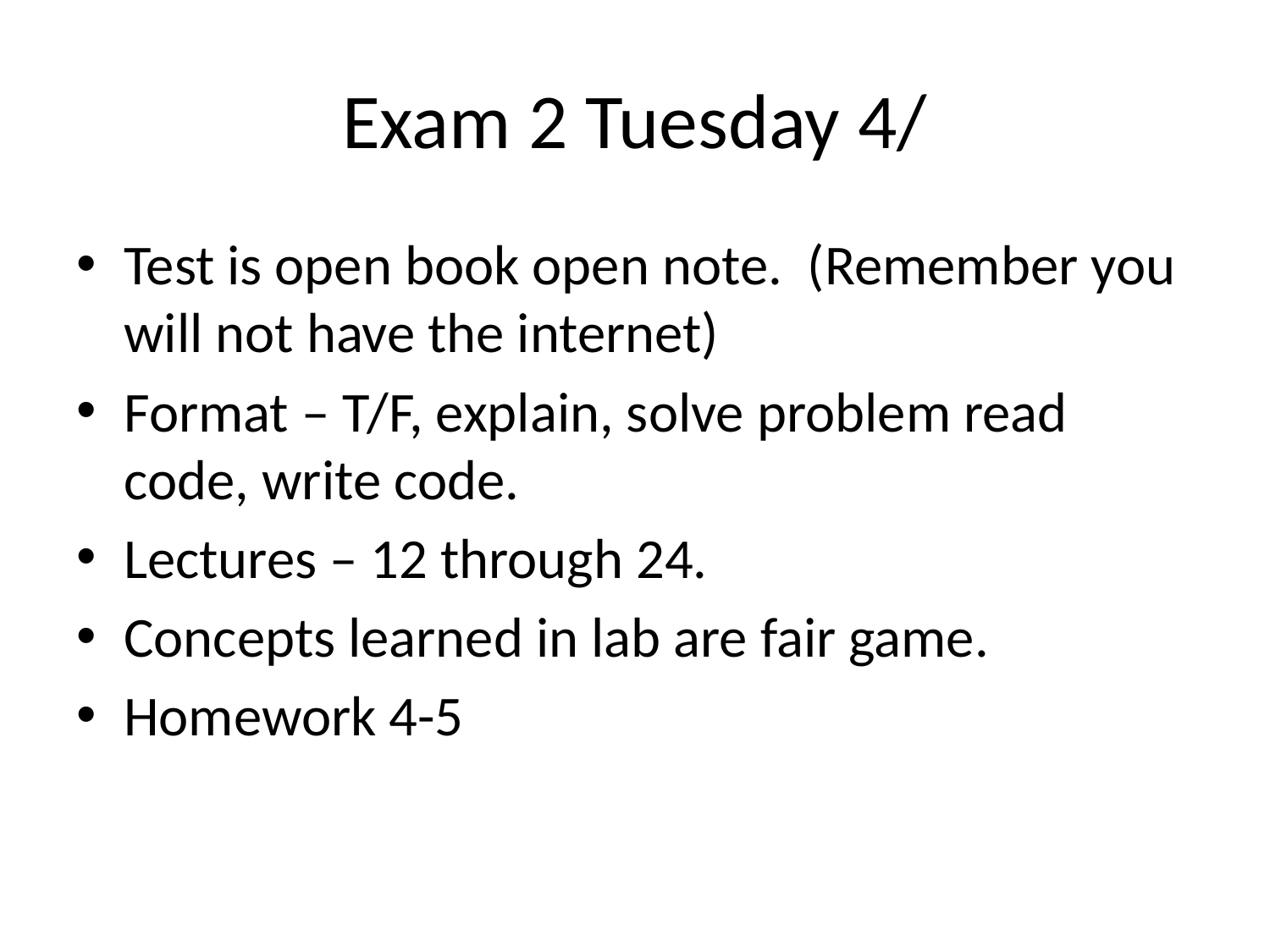

# Exam 2 Tuesday 4/
Test is open book open note.  (Remember you will not have the internet)
Format – T/F, explain, solve problem read code, write code.
Lectures – 12 through 24.
Concepts learned in lab are fair game.
Homework 4-5